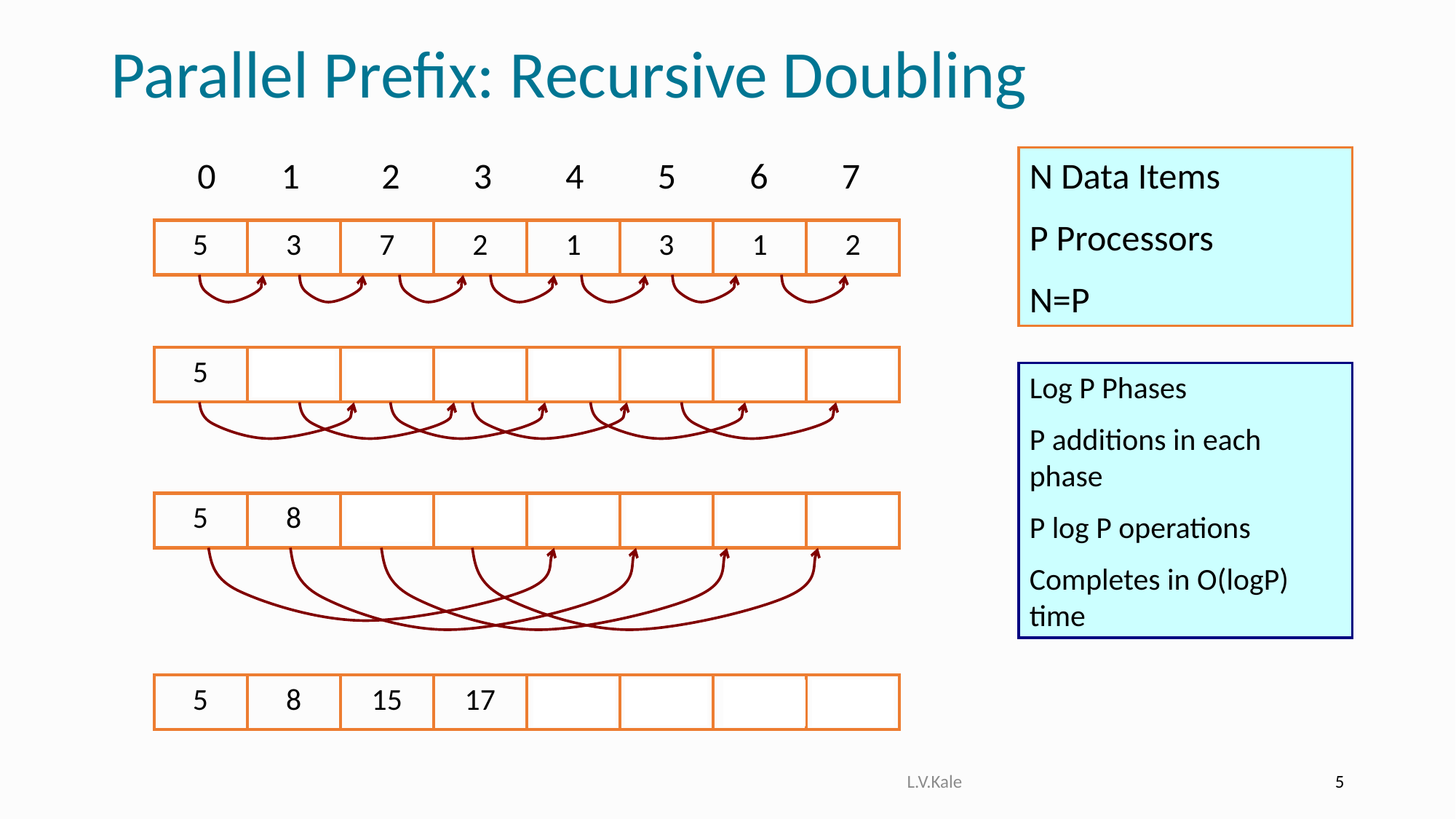

# Parallel Prefix: Recursive Doubling
    0        1          2         3         4         5         6         7
N Data Items
P Processors
N=P
| 5 | 3 | 7 | 2 | 1 | 3 | 1 | 2 |
| --- | --- | --- | --- | --- | --- | --- | --- |

| 5 | 8 | 10 | 9 | 3 | 4 | 4 | 3 |
| --- | --- | --- | --- | --- | --- | --- | --- |

Log P Phases
P additions in each phase
P log P operations
Completes in O(logP) time

| 5 | 8 | 15 | 17 | 13 | 13 | 7 | 7 |
| --- | --- | --- | --- | --- | --- | --- | --- |

| 5 | 8 | 15 | 17 | 18 | 21 | 22 | 24 |
| --- | --- | --- | --- | --- | --- | --- | --- |

L.V.Kale
5